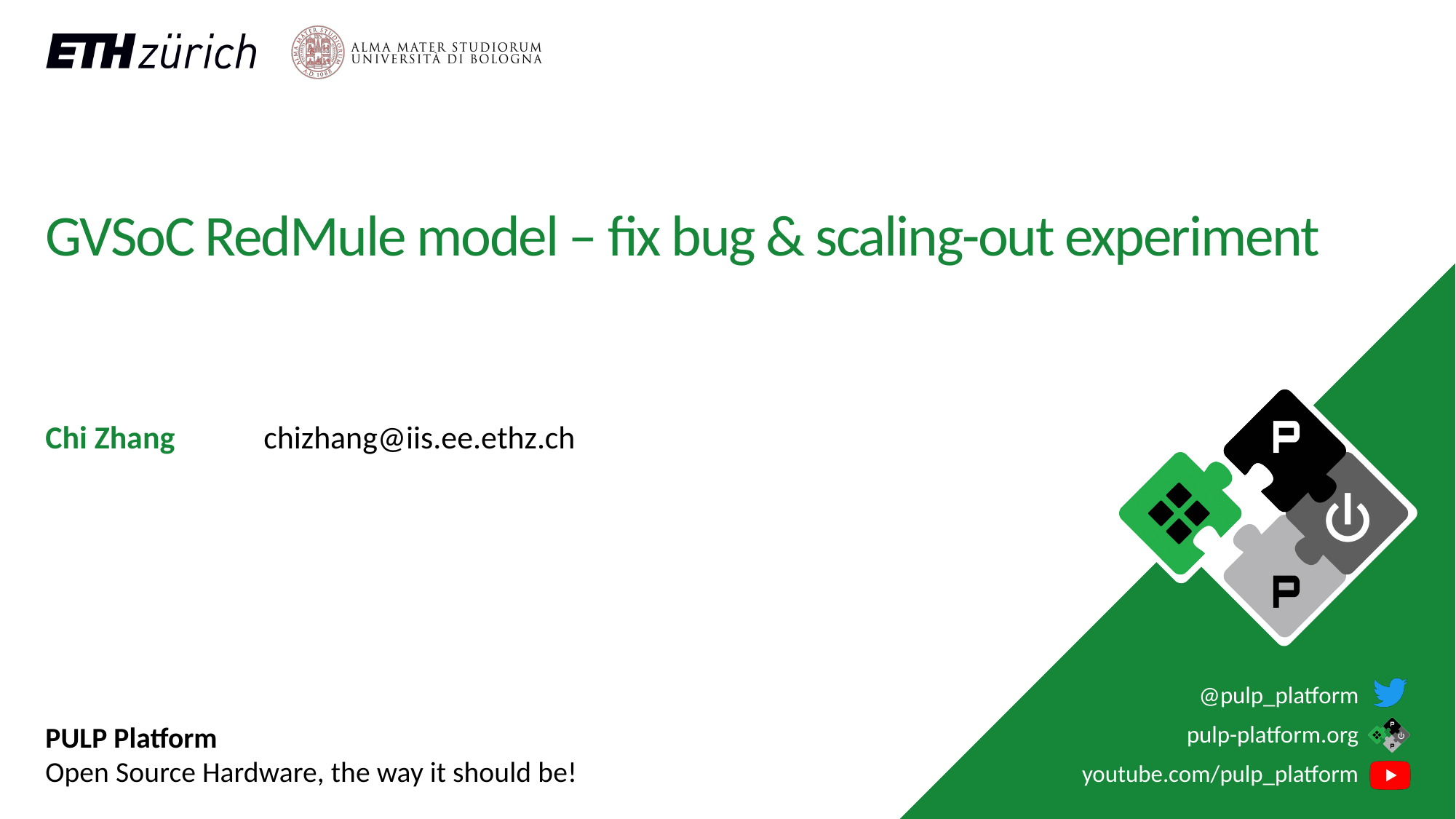

# GVSoC RedMule model – fix bug & scaling-out experiment
Chi Zhang	chizhang@iis.ee.ethz.ch